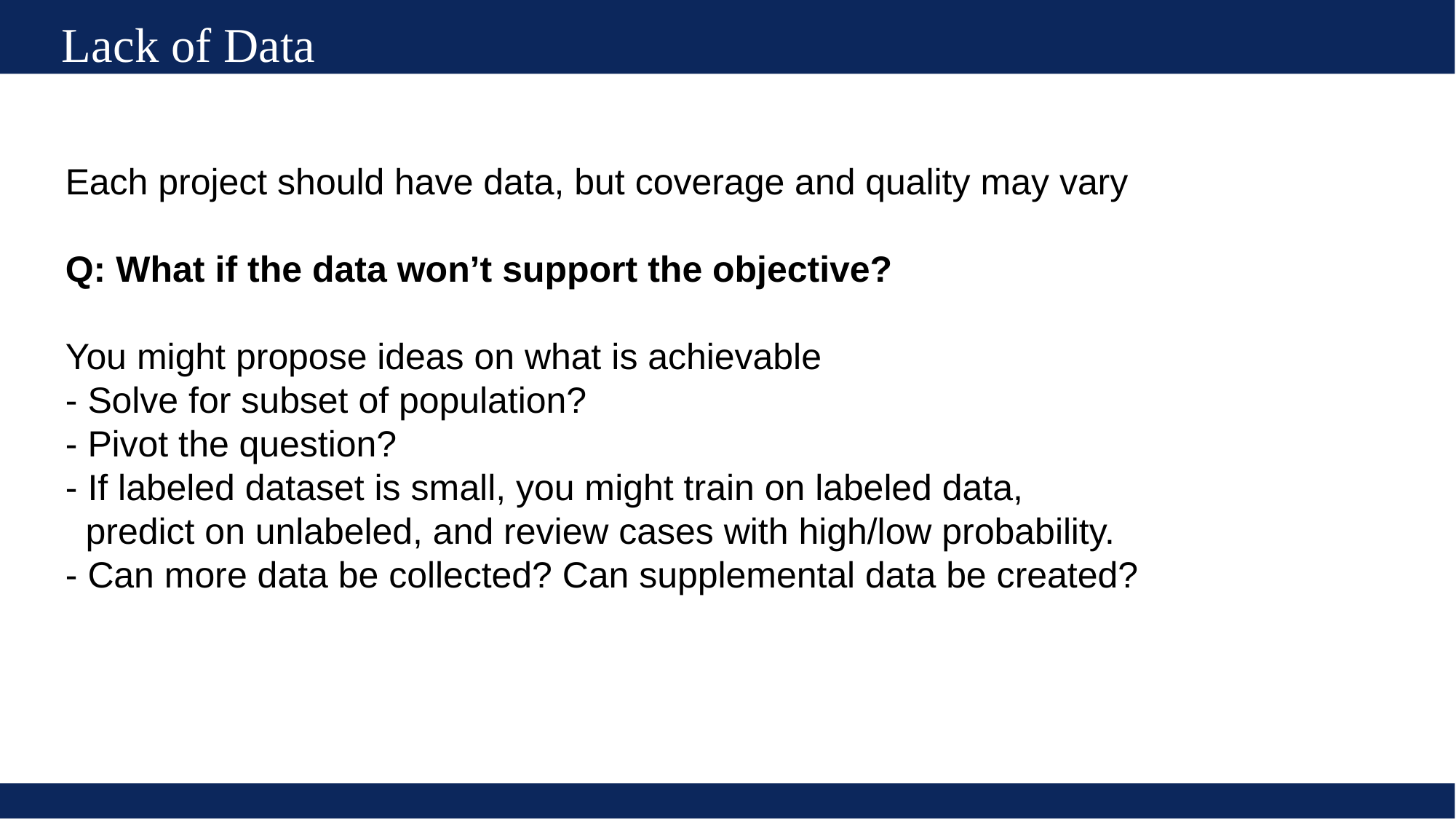

Lack of Data
Each project should have data, but coverage and quality may vary

Q: What if the data won’t support the objective?

You might propose ideas on what is achievable
- Solve for subset of population?
- Pivot the question?
- If labeled dataset is small, you might train on labeled data,
  predict on unlabeled, and review cases with high/low probability.
- Can more data be collected? Can supplemental data be created?